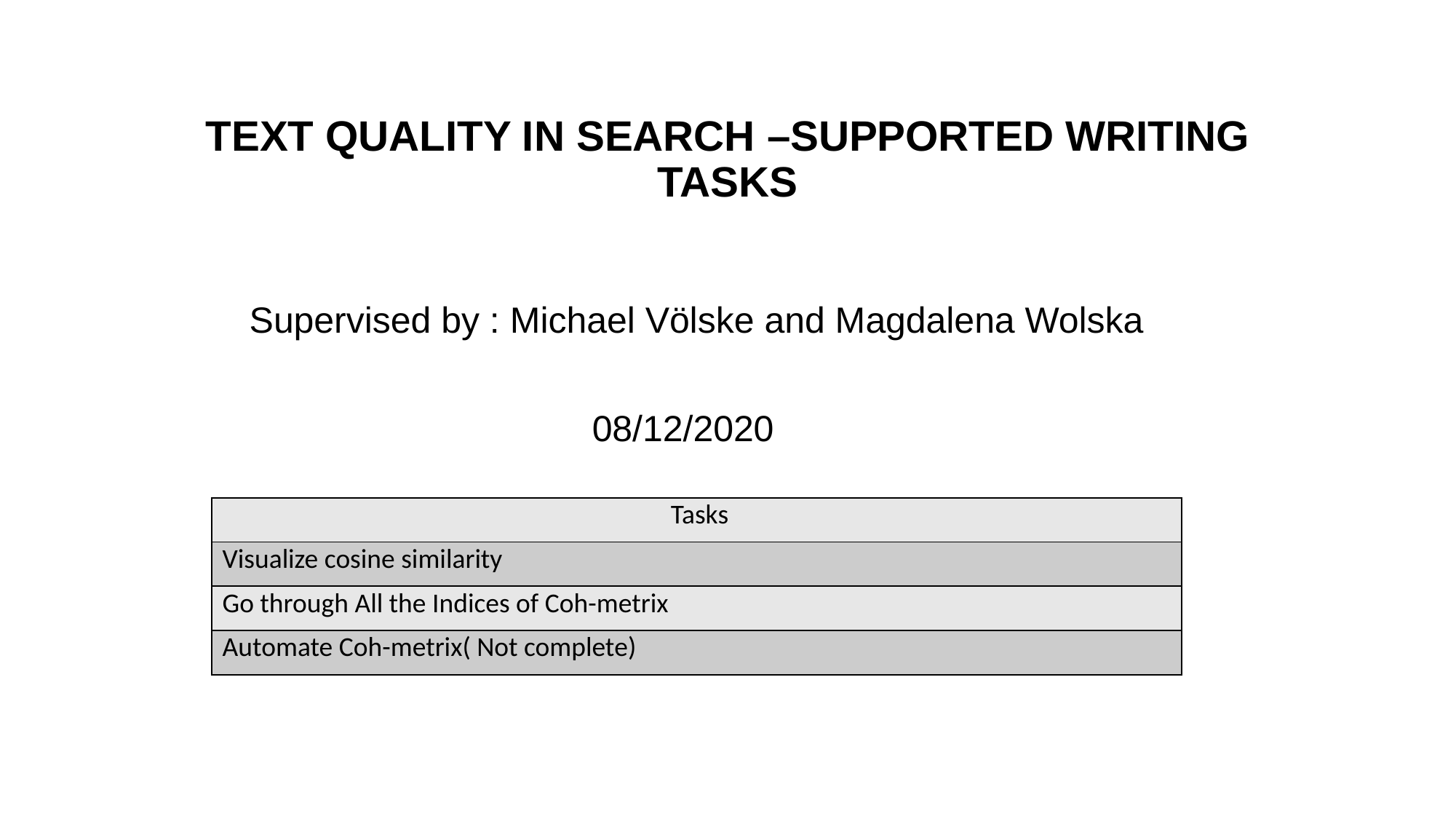

# TEXT QUALITY IN SEARCH –SUPPORTED WRITING TASKS
Supervised by : Michael Völske and Magdalena Wolska
08/12/2020
| Tasks |
| --- |
| Visualize cosine similarity |
| Go through All the Indices of Coh-metrix |
| Automate Coh-metrix( Not complete) |